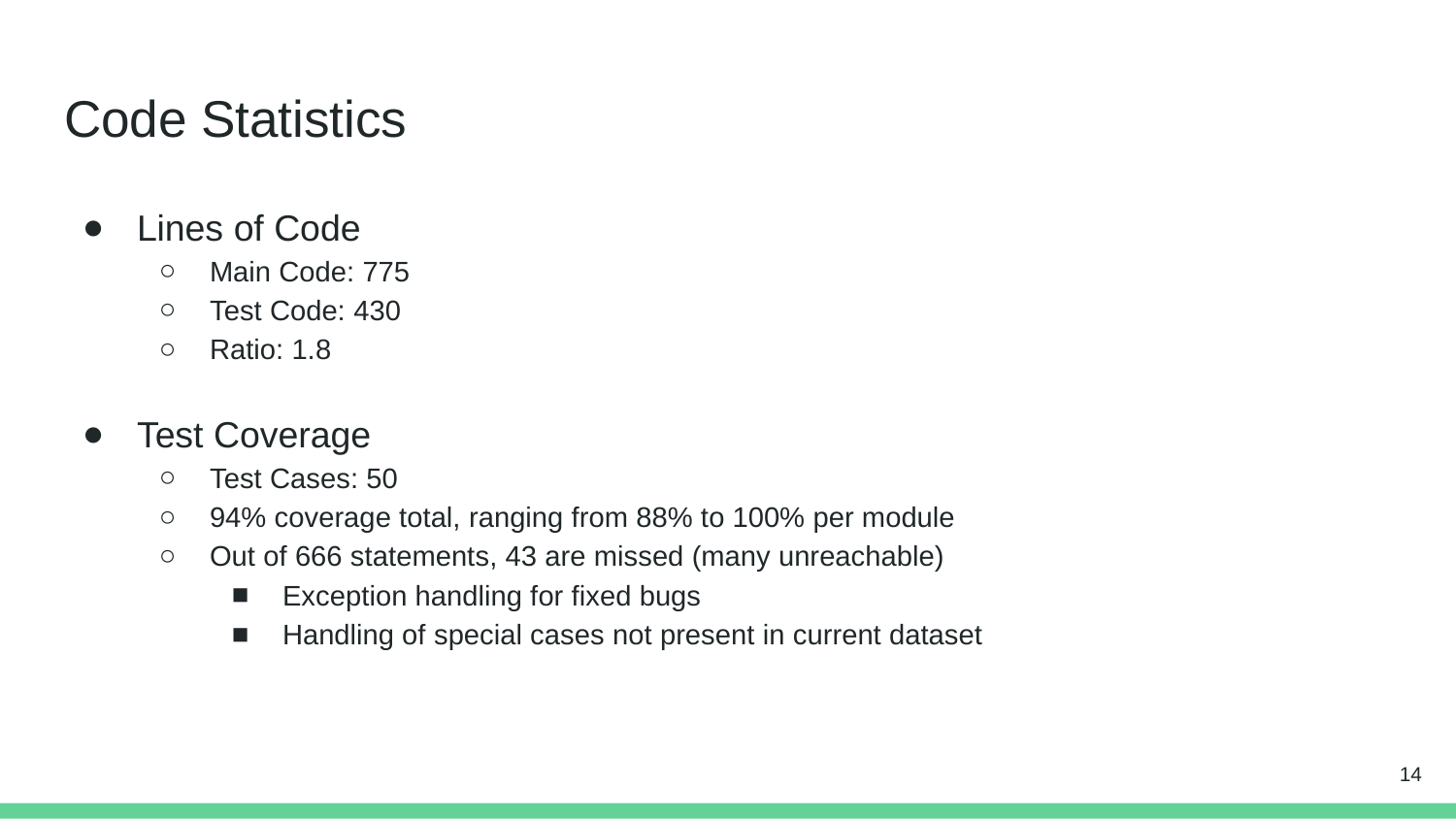

# Code Statistics
Lines of Code
Main Code: 775
Test Code: 430
Ratio: 1.8
Test Coverage
Test Cases: 50
94% coverage total, ranging from 88% to 100% per module
Out of 666 statements, 43 are missed (many unreachable)
Exception handling for fixed bugs
Handling of special cases not present in current dataset
14